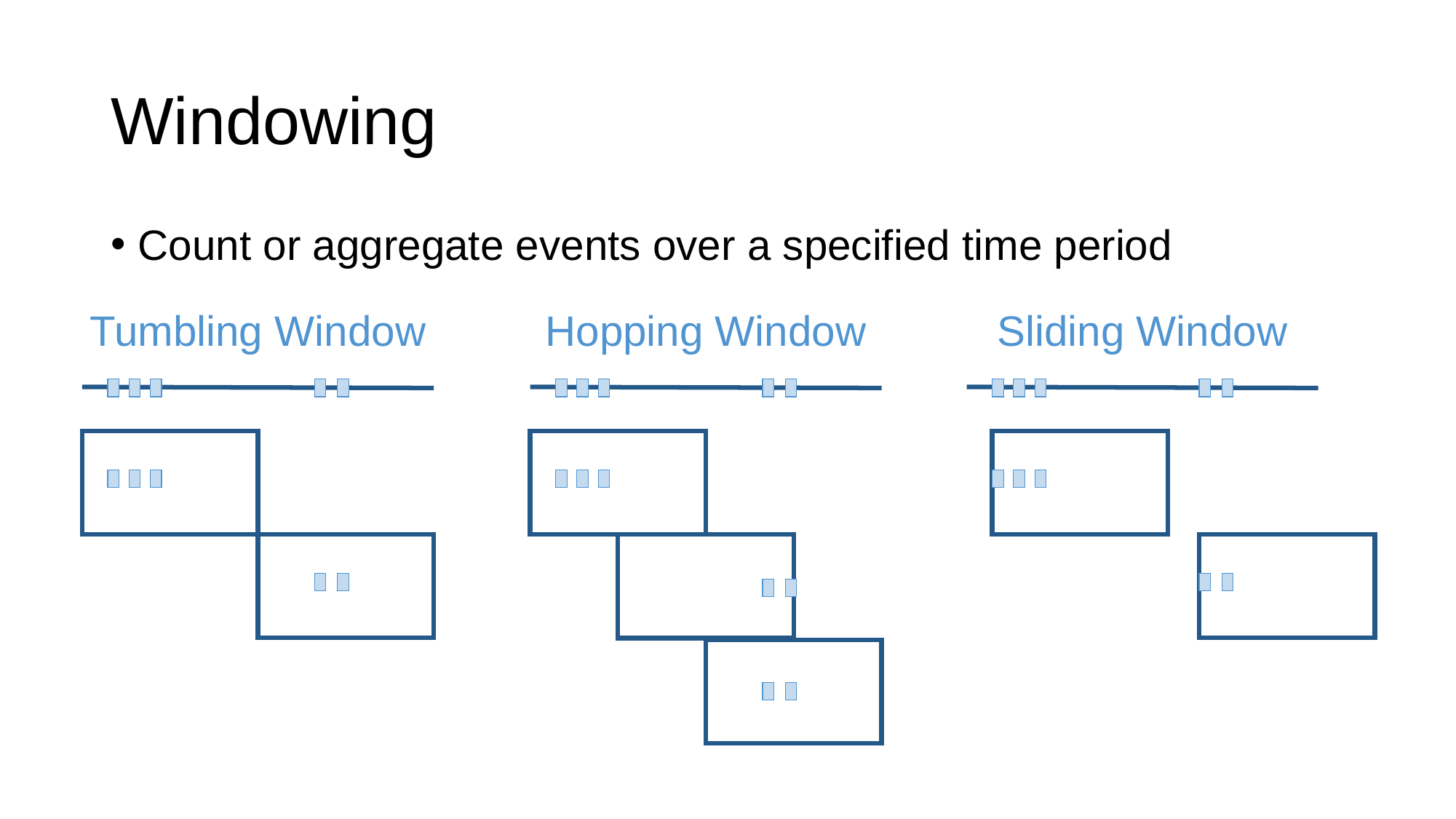

# Windowing
Count or aggregate events over a specified time period
Tumbling Window
Hopping Window
Sliding Window